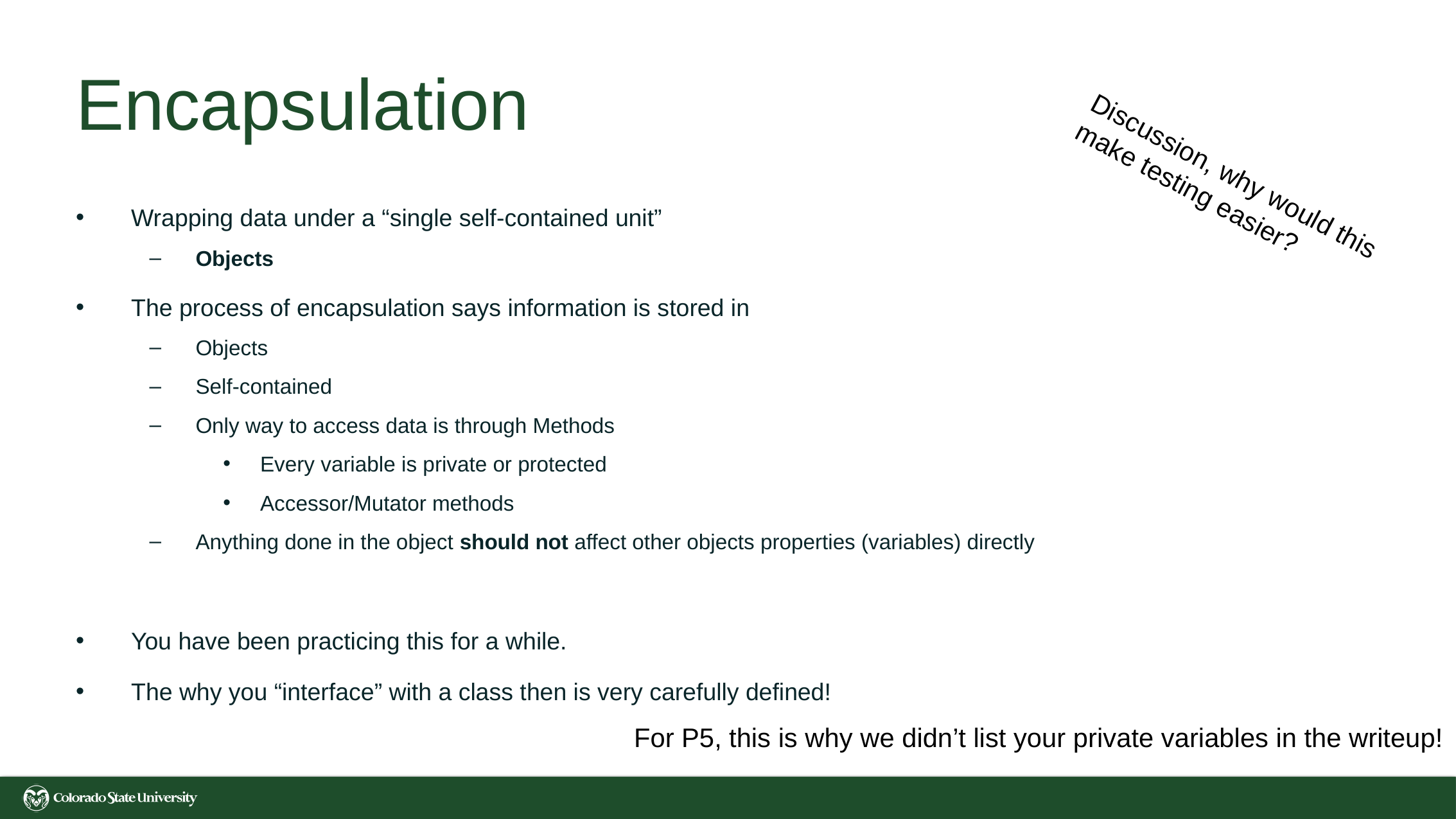

# Encapsulation
Discussion, why would this
make testing easier?
Wrapping data under a “single self-contained unit”
Objects
The process of encapsulation says information is stored in
Objects
Self-contained
Only way to access data is through Methods
Every variable is private or protected
Accessor/Mutator methods
Anything done in the object should not affect other objects properties (variables) directly

You have been practicing this for a while.
The why you “interface” with a class then is very carefully defined!
For P5, this is why we didn’t list your private variables in the writeup!